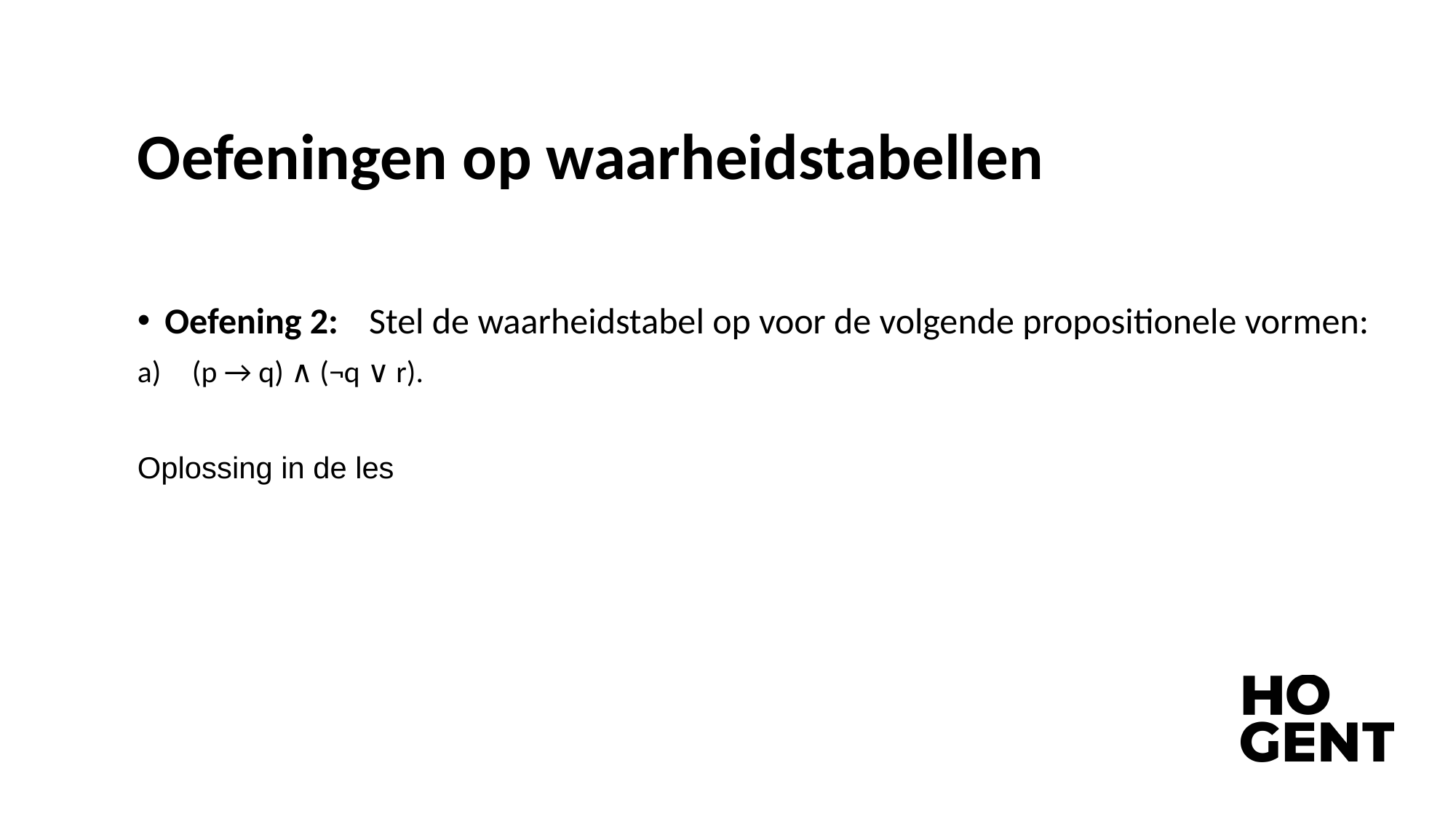

# Oefeningen op waarheidstabellen

Oefening 2:   Stel de waarheidstabel op voor de volgende propositionele vormen:
(p → q) ∧ (¬q ∨ r).

Oplossing in de les